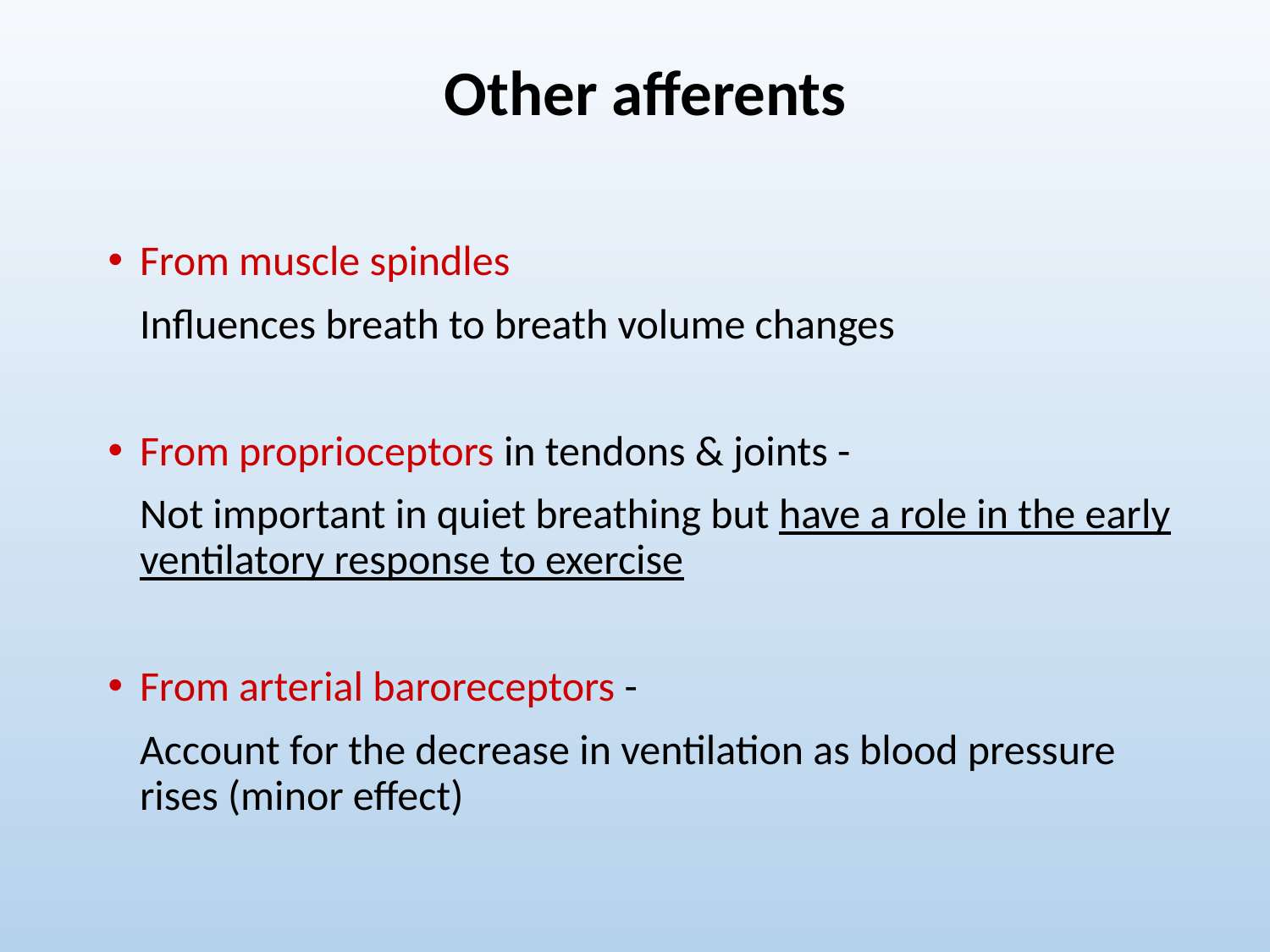

# Other afferents
From muscle spindles
	Influences breath to breath volume changes

From proprioceptors in tendons & joints -
	Not important in quiet breathing but have a role in the early ventilatory response to exercise

From arterial baroreceptors -
	Account for the decrease in ventilation as blood pressure rises (minor effect)